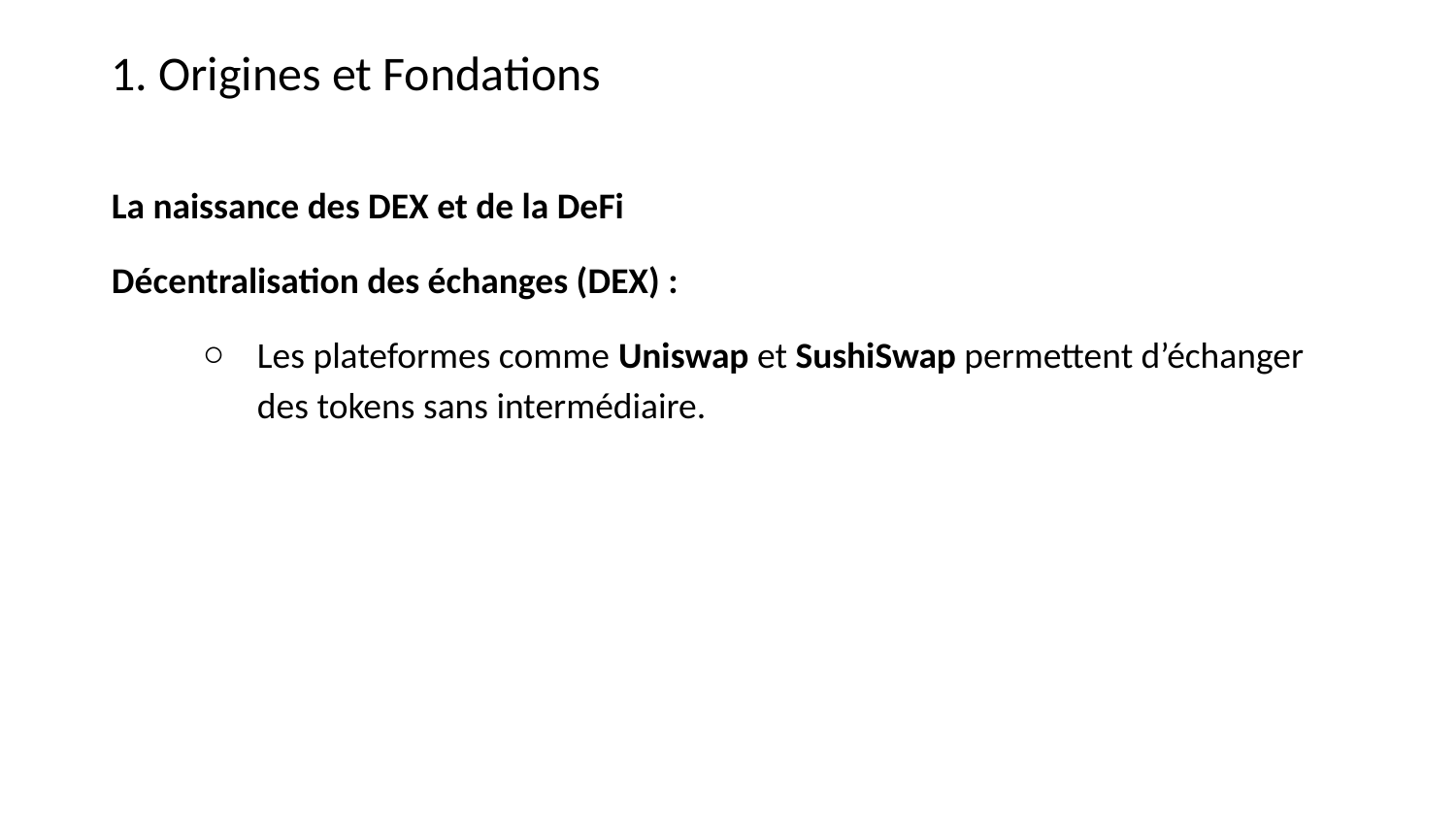

1. Origines et Fondations
La naissance des DEX et de la DeFi
Décentralisation des échanges (DEX) :
Les plateformes comme Uniswap et SushiSwap permettent d’échanger des tokens sans intermédiaire.